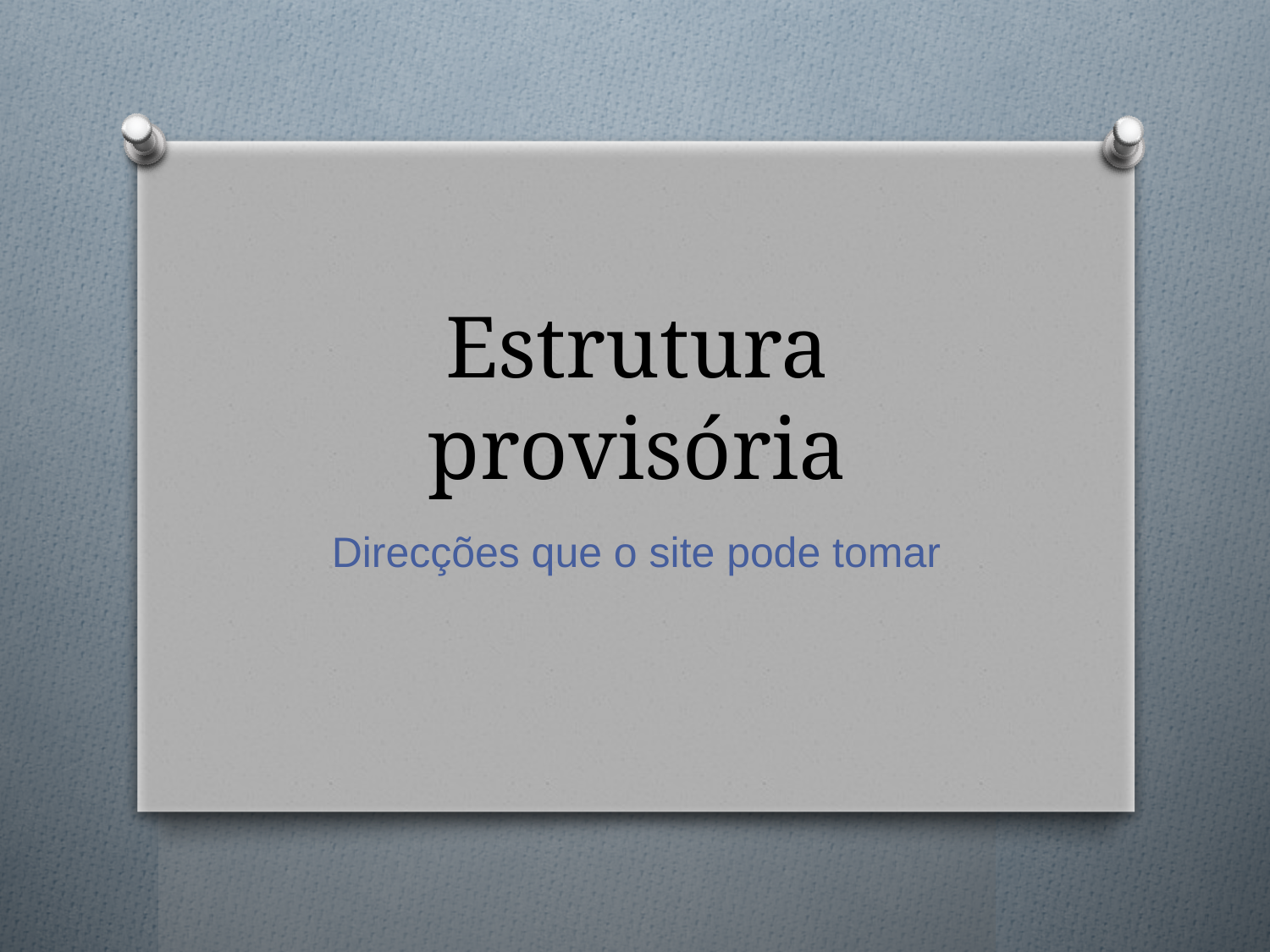

# Estrutura provisória
Direcções que o site pode tomar